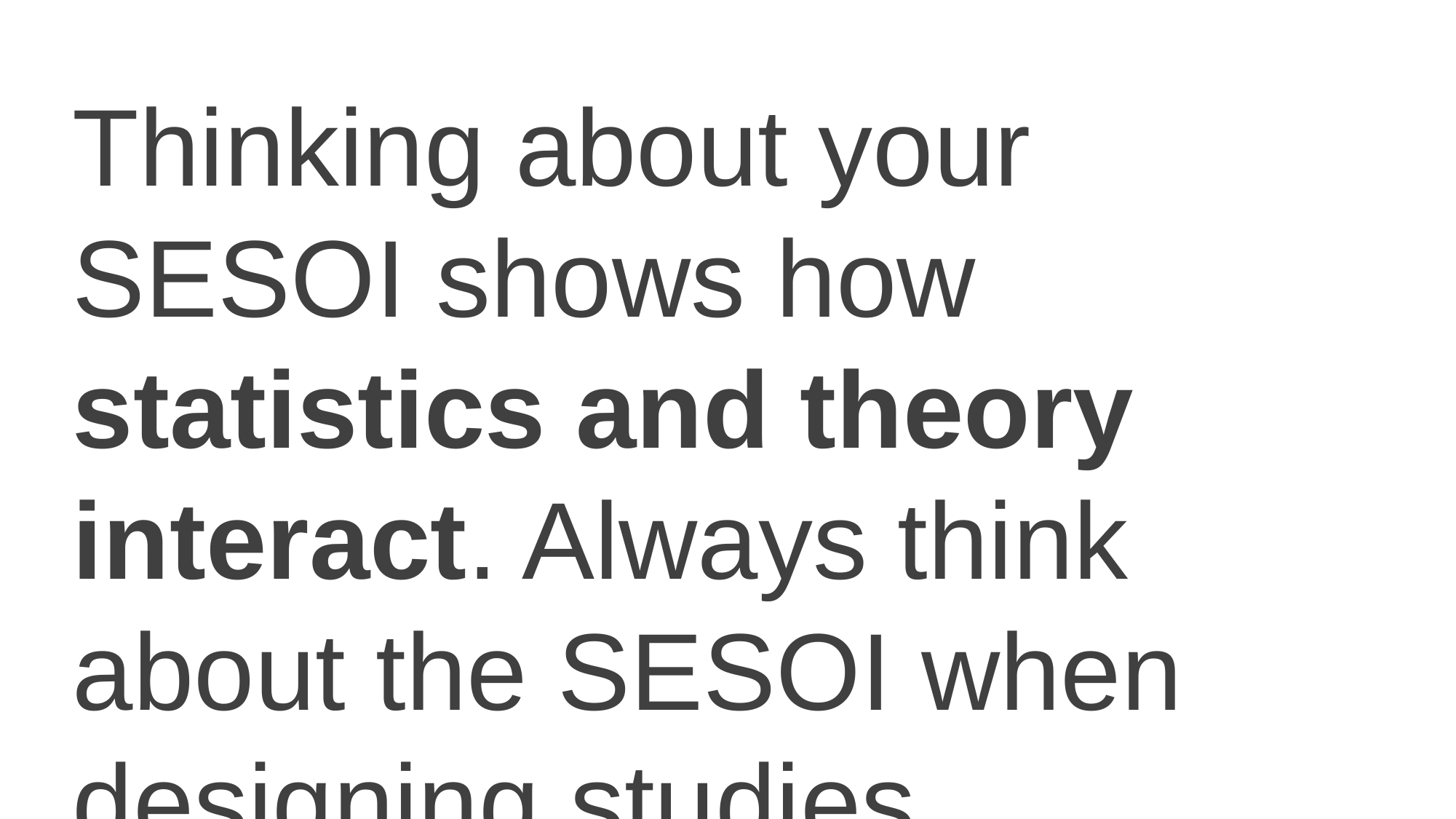

Thinking about your SESOI shows how statistics and theory interact. Always think about the SESOI when designing studies.